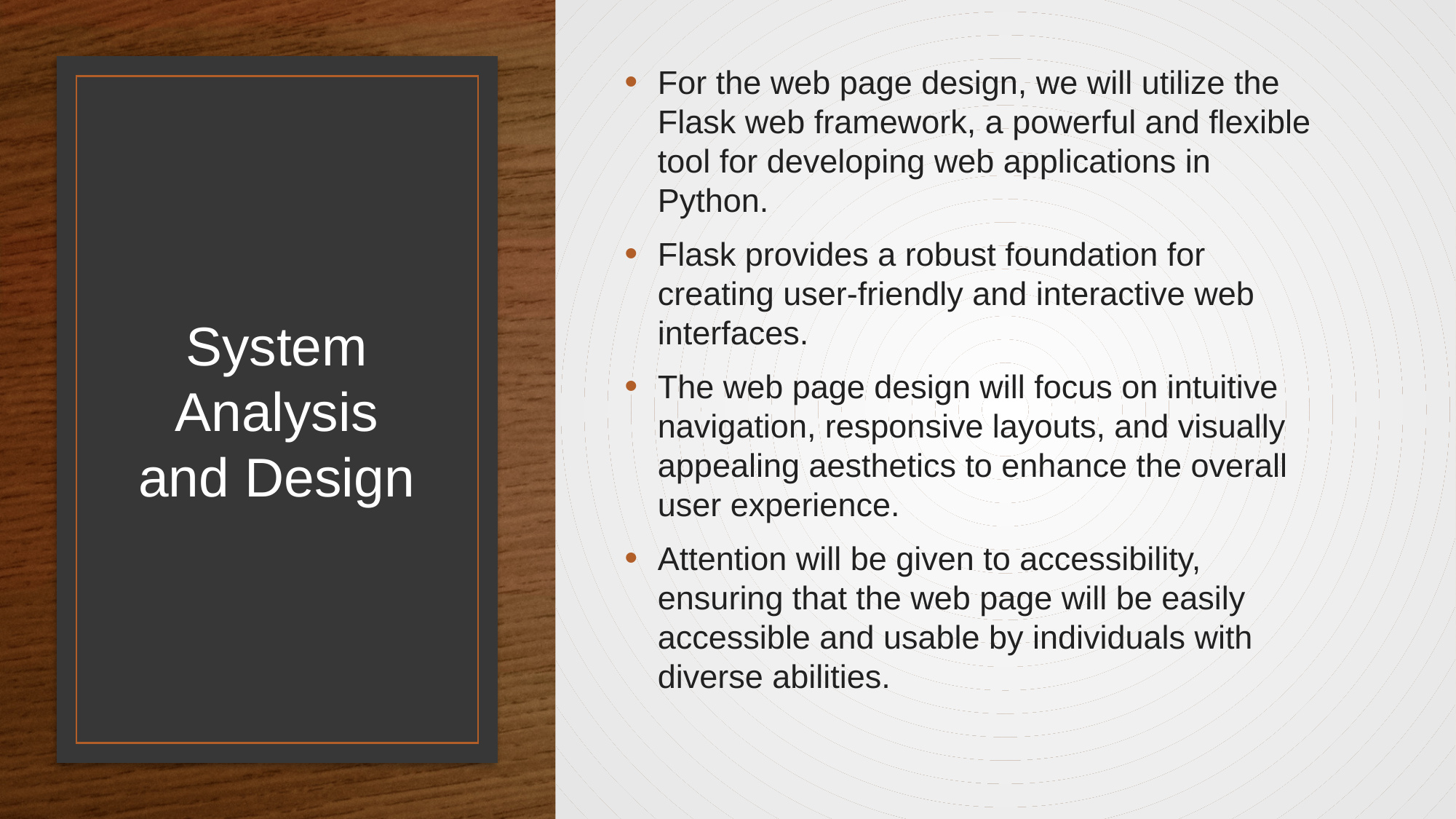

For the web page design, we will utilize the Flask web framework, a powerful and flexible tool for developing web applications in Python.
Flask provides a robust foundation for creating user-friendly and interactive web interfaces.
The web page design will focus on intuitive navigation, responsive layouts, and visually appealing aesthetics to enhance the overall user experience.
Attention will be given to accessibility, ensuring that the web page will be easily accessible and usable by individuals with diverse abilities.

# System Analysis and Design